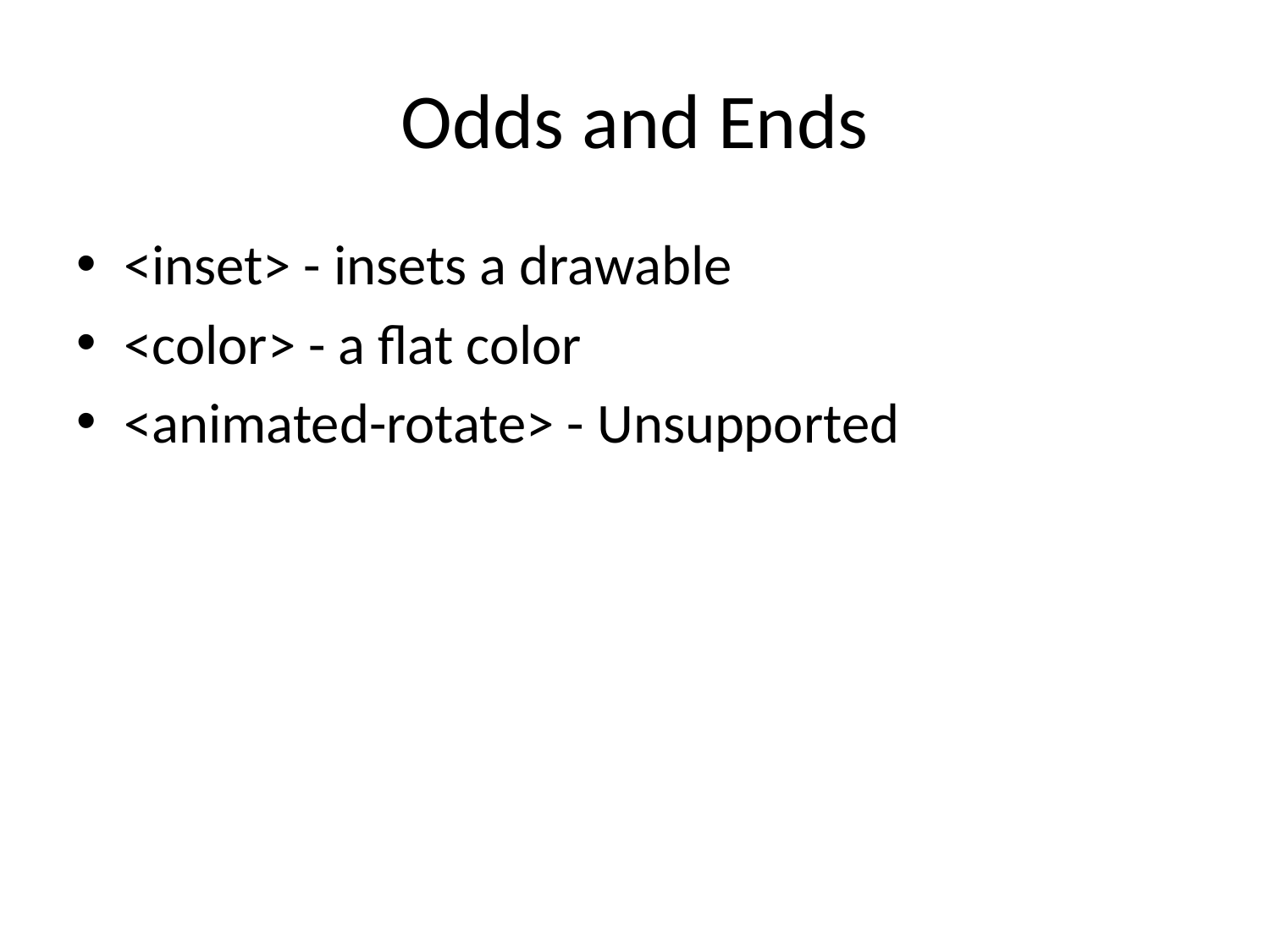

# Odds and Ends
<inset> - insets a drawable
<color> - a flat color
<animated-rotate> - Unsupported